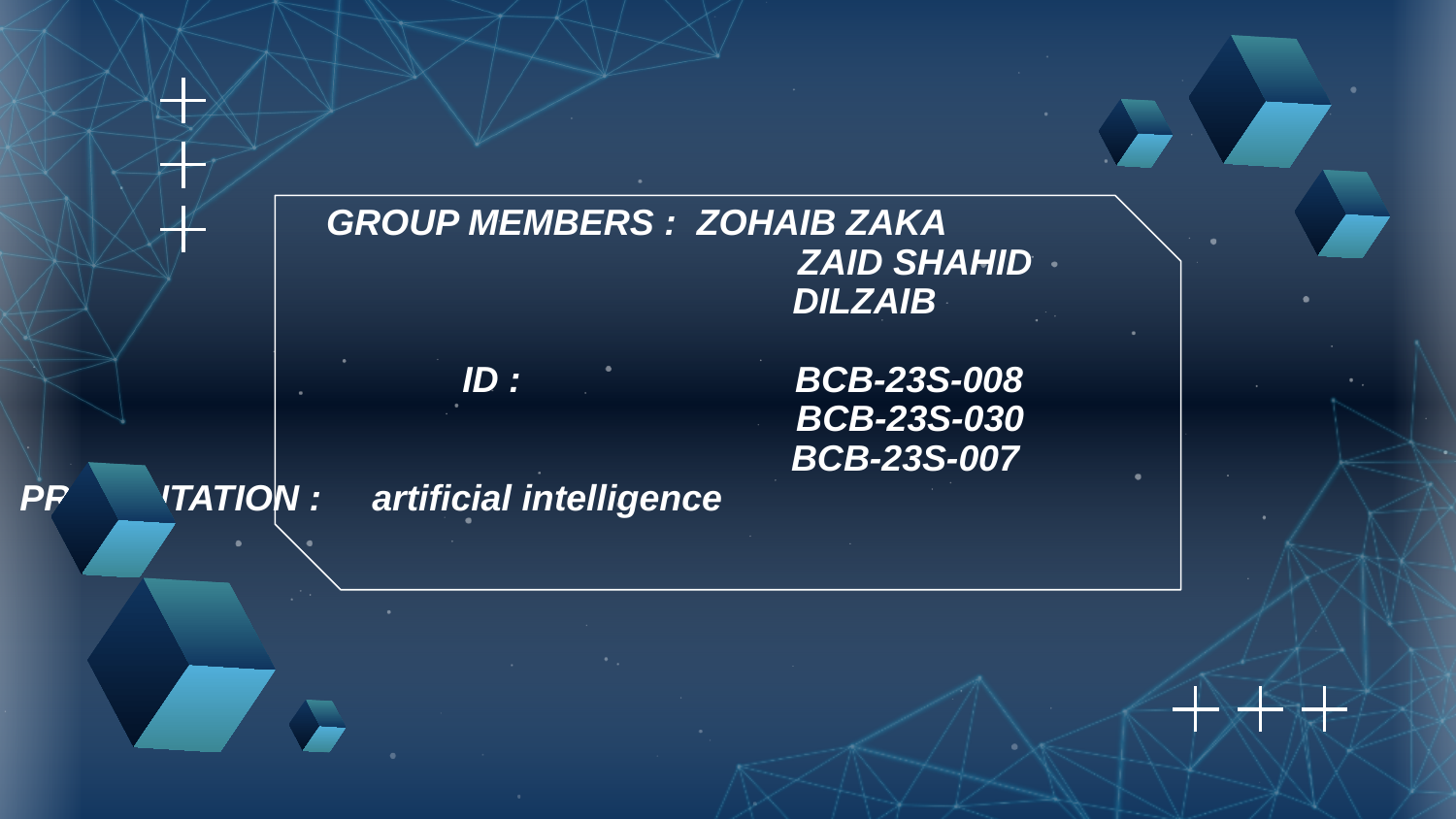

# GROUP MEMBERS :  ZOHAIB ZAKA ZAID SHAHID DILZAIB ID :                           BCB-23S-008 BCB-23S-030 BCB-23S-007 PRESENTATION :     artificial intelligence